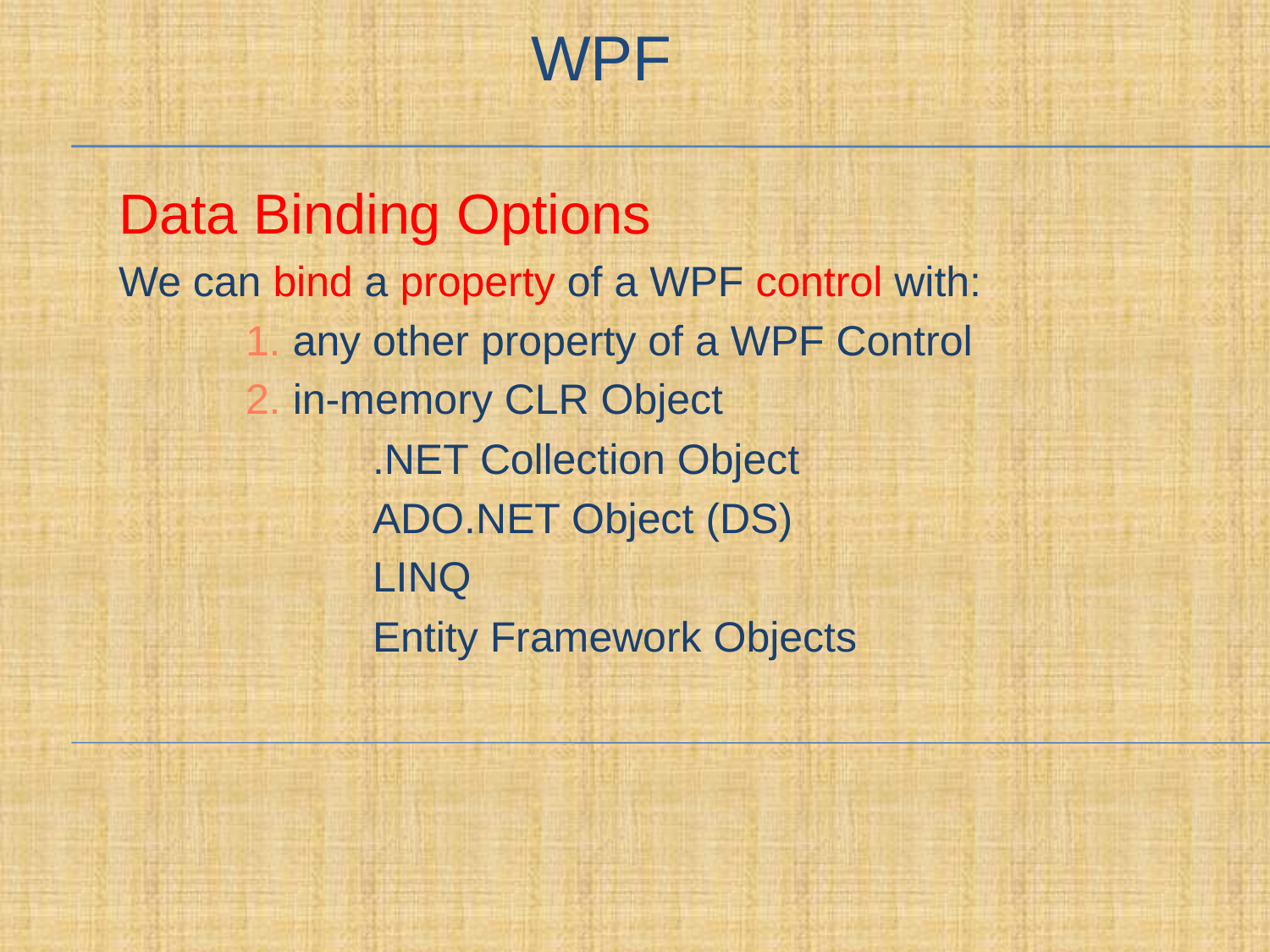

# WPF
Data Binding Options
We can bind a property of a WPF control with:
	1. any other property of a WPF Control
	2. in-memory CLR Object
		.NET Collection Object
		ADO.NET Object (DS)
		LINQ
		Entity Framework Objects